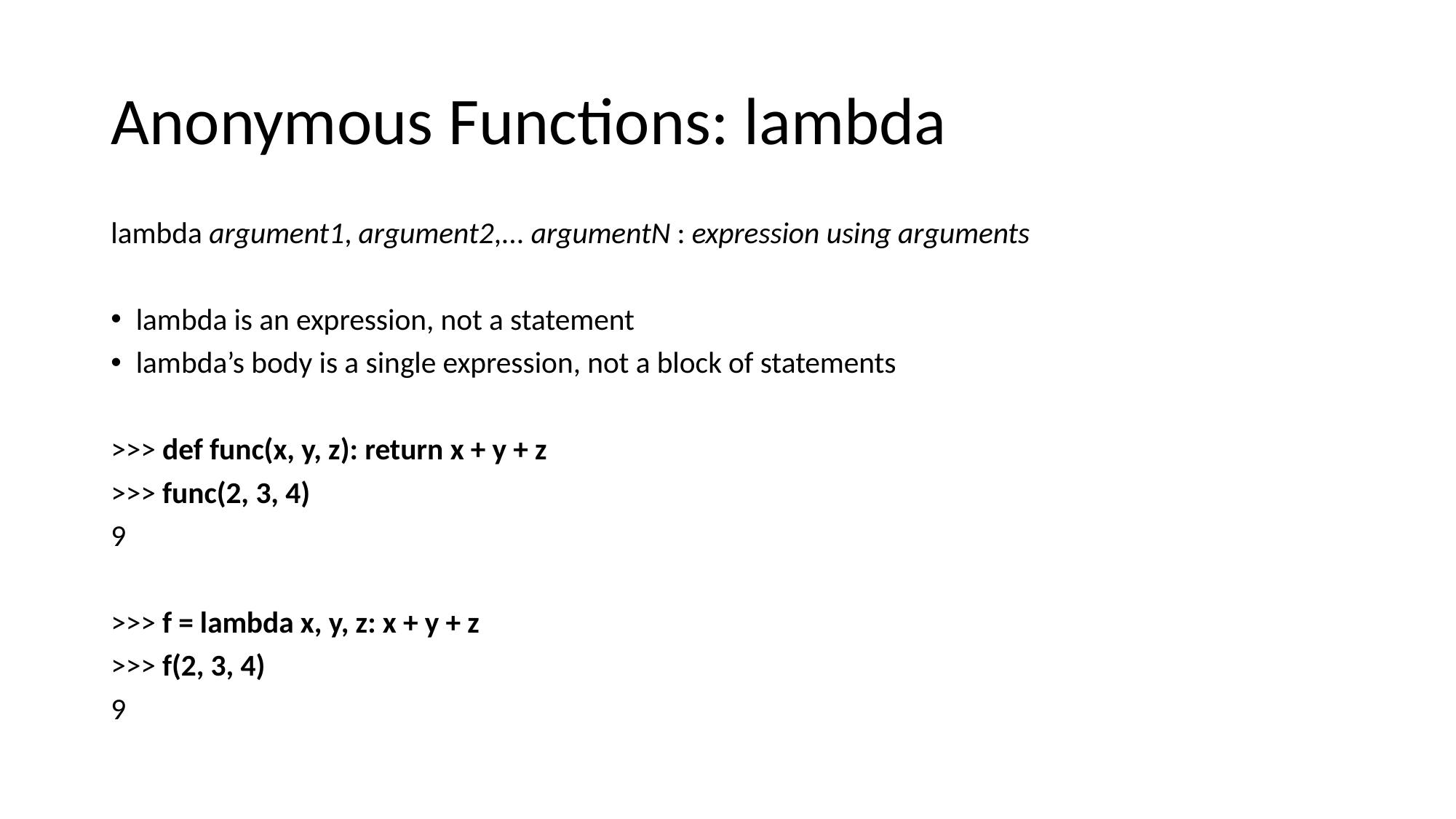

# Anonymous Functions: lambda
lambda argument1, argument2,... argumentN : expression using arguments

lambda is an expression, not a statement
lambda’s body is a single expression, not a block of statements

>>> def func(x, y, z): return x + y + z
>>> func(2, 3, 4)
9

>>> f = lambda x, y, z: x + y + z
>>> f(2, 3, 4)
9